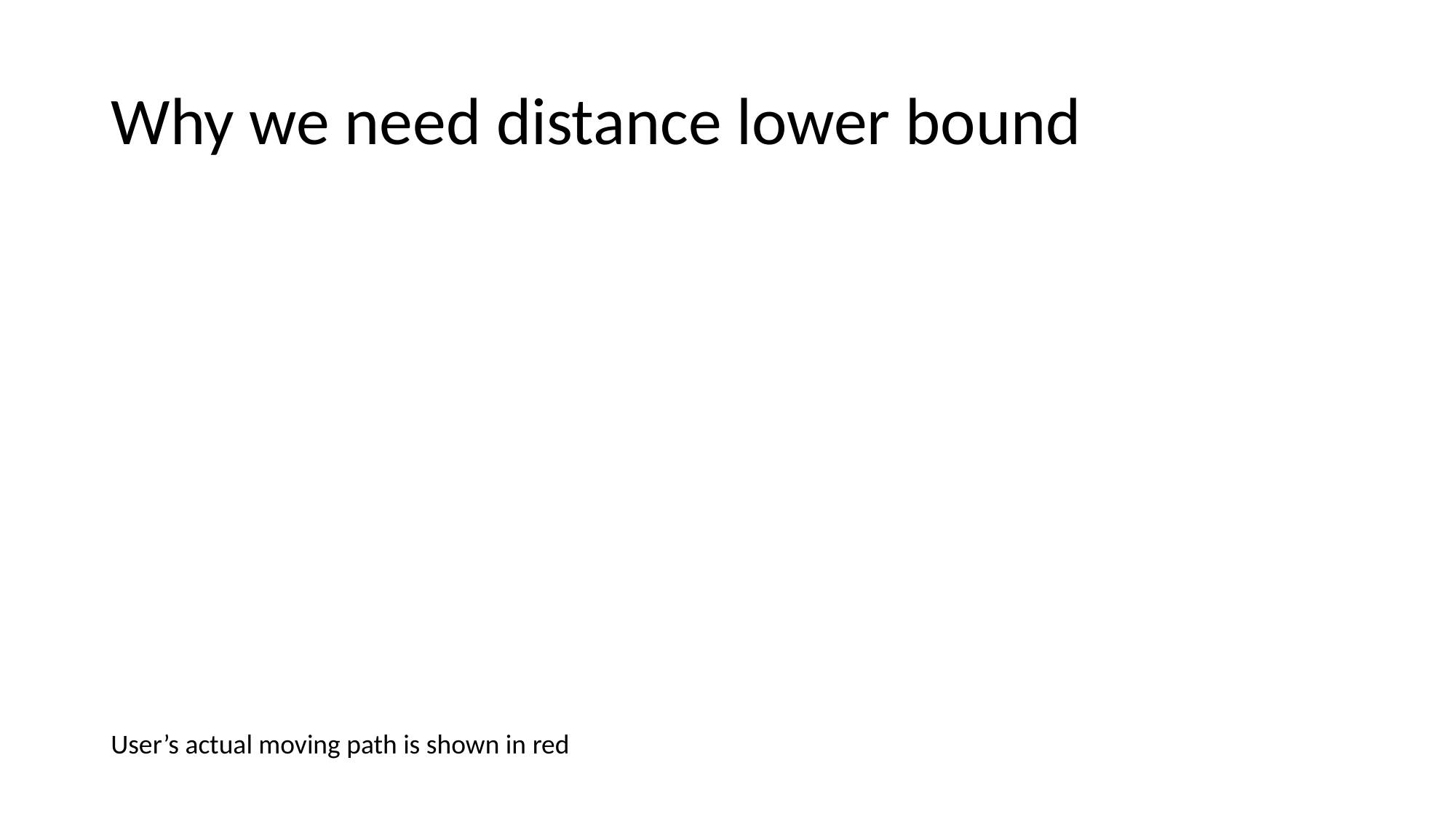

# Why we need distance lower bound
User’s actual moving path is shown in red